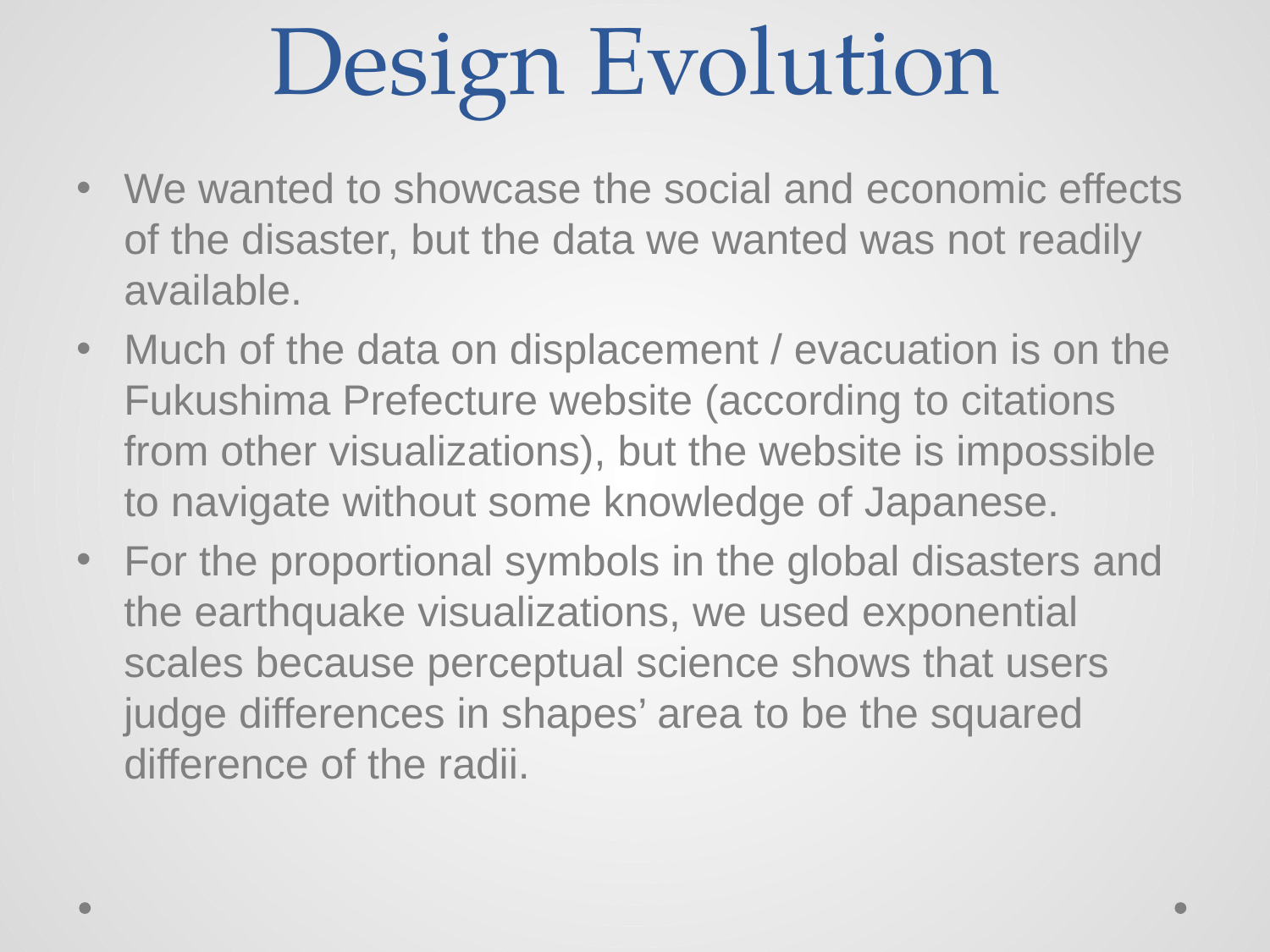

# Design Evolution
We wanted to showcase the social and economic effects of the disaster, but the data we wanted was not readily available.
Much of the data on displacement / evacuation is on the Fukushima Prefecture website (according to citations from other visualizations), but the website is impossible to navigate without some knowledge of Japanese.
For the proportional symbols in the global disasters and the earthquake visualizations, we used exponential scales because perceptual science shows that users judge differences in shapes’ area to be the squared difference of the radii.